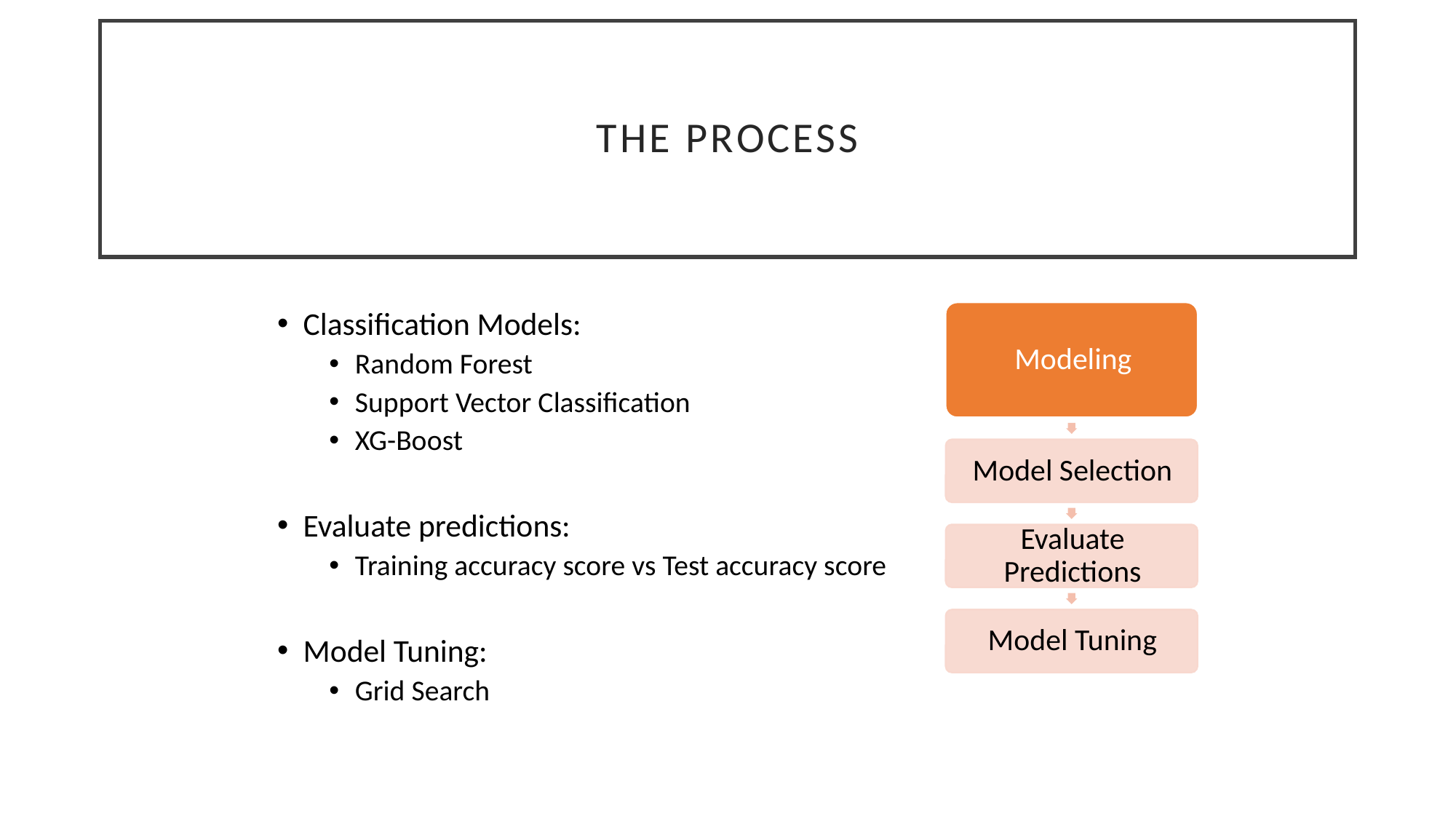

The Process
#
Classification Models:
Random Forest
Support Vector Classification
XG-Boost

Evaluate predictions:
Training accuracy score vs Test accuracy score

Model Tuning:
Grid Search

Modeling
Model Selection
Evaluate Predictions
Model Tuning